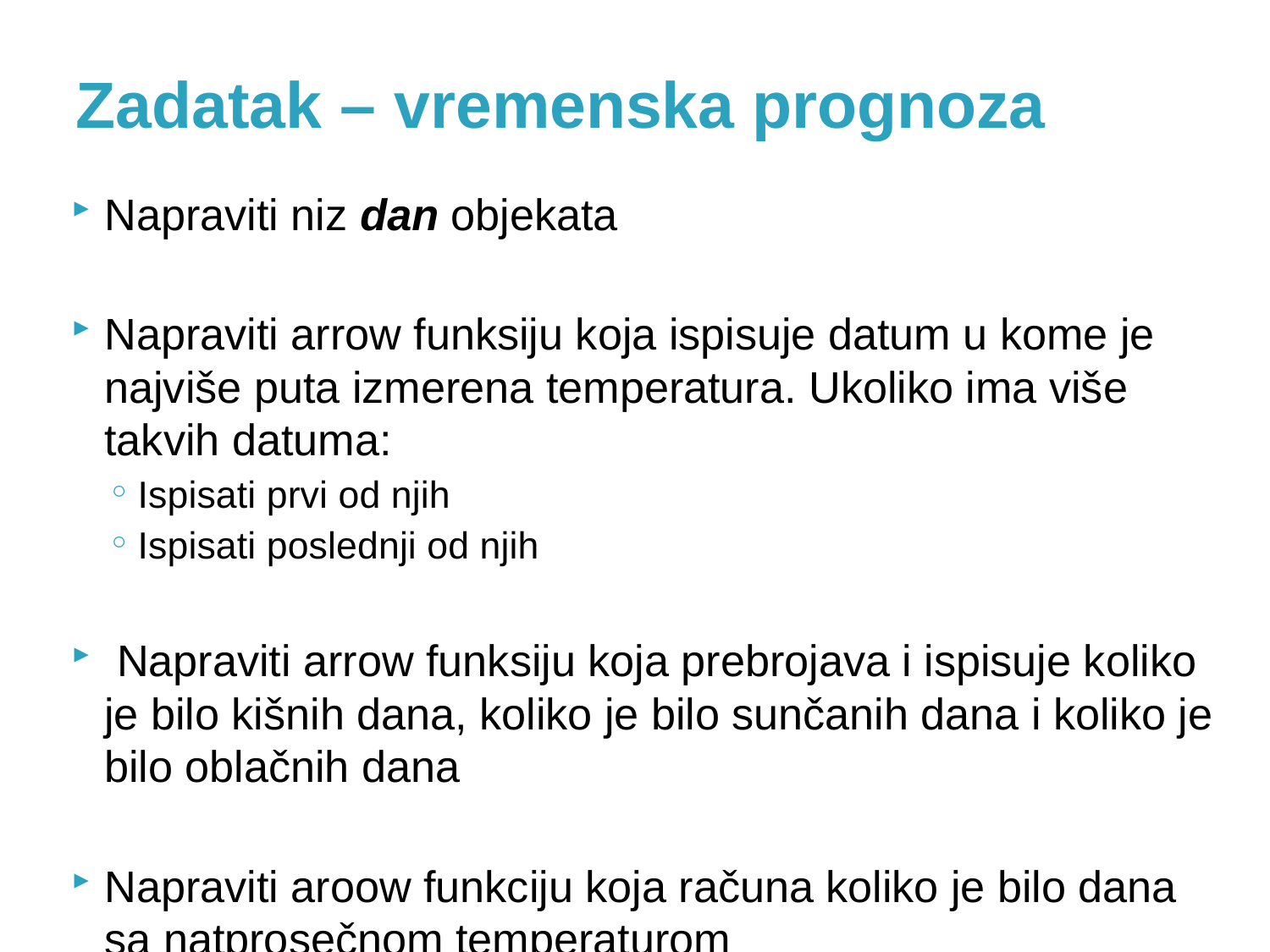

# Zadatak – vremenska prognoza
Napraviti niz dan objekata

Napraviti arrow funksiju koja ispisuje datum u kome je najviše puta izmerena temperatura. Ukoliko ima više takvih datuma:
Ispisati prvi od njih
Ispisati poslednji od njih

 Napraviti arrow funksiju koja prebrojava i ispisuje koliko je bilo kišnih dana, koliko je bilo sunčanih dana i koliko je bilo oblačnih dana

Napraviti aroow funkciju koja računa koliko je bilo dana sa natprosečnom temperaturom